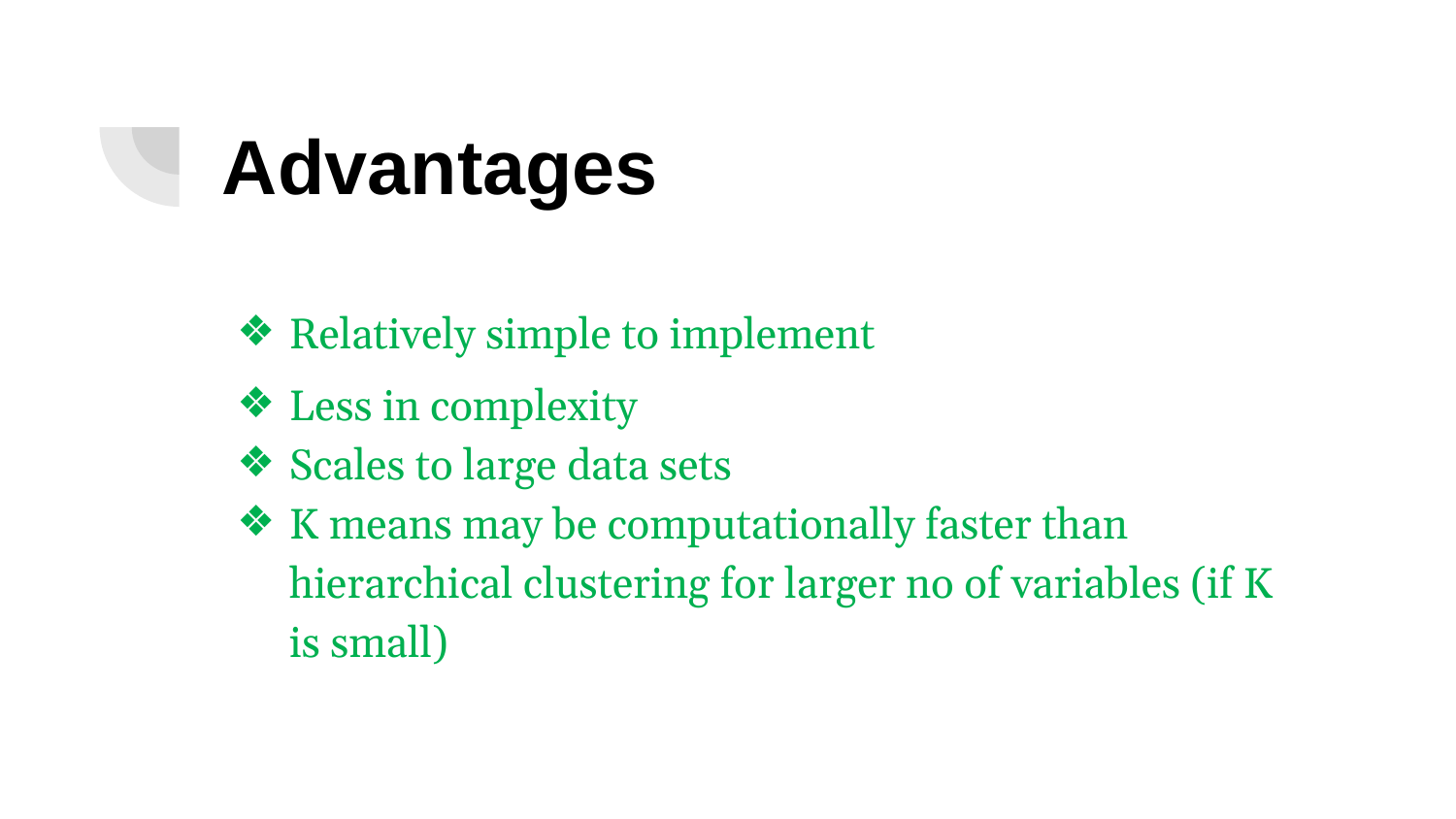

# Advantages
Relatively simple to implement

Less in complexity
Scales to large data sets
K means may be computationally faster than hierarchical clustering for larger no of variables (if K is small)